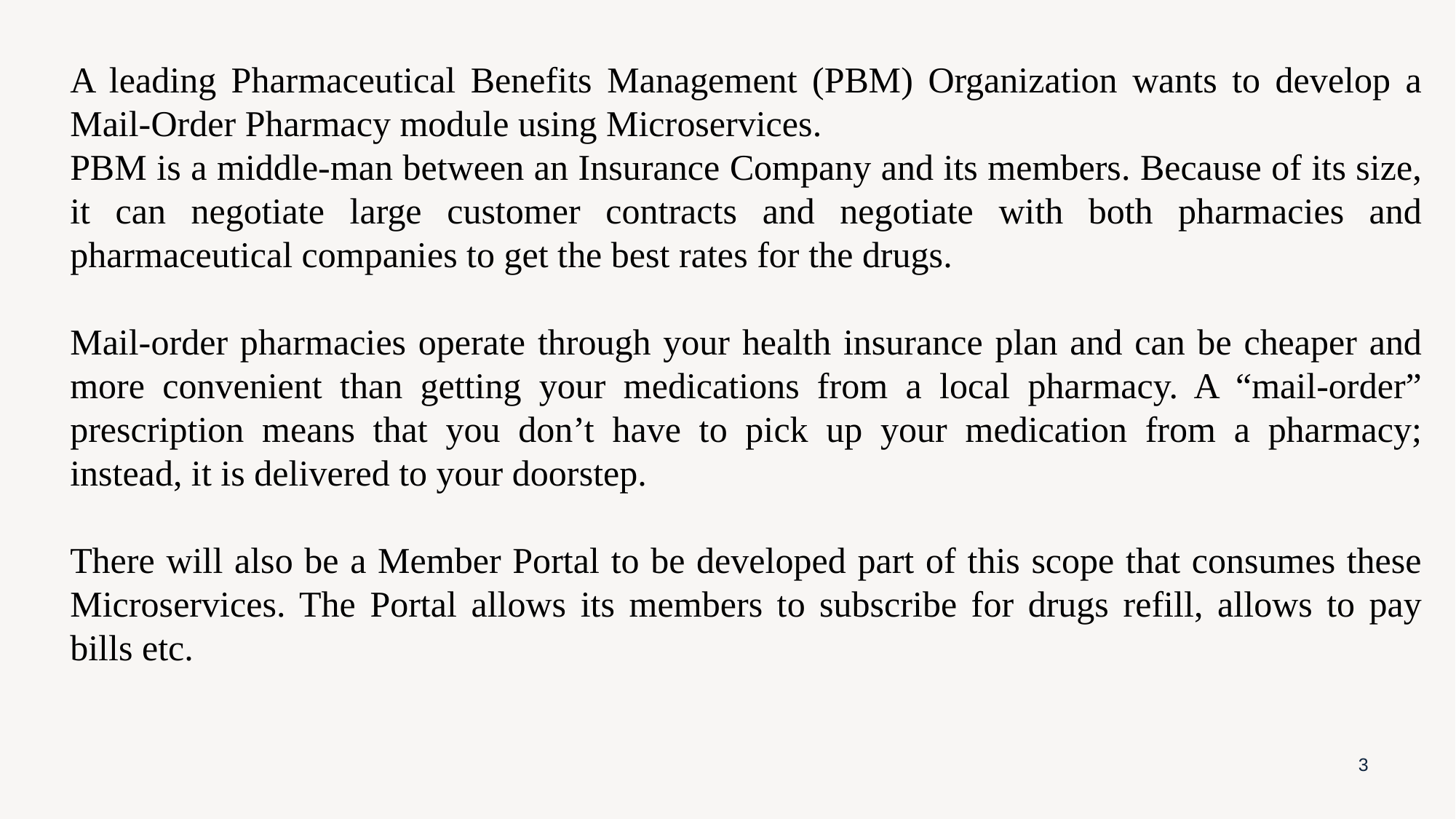

A leading Pharmaceutical Benefits Management (PBM) Organization wants to develop a Mail-Order Pharmacy module using Microservices.
PBM is a middle-man between an Insurance Company and its members. Because of its size, it can negotiate large customer contracts and negotiate with both pharmacies and pharmaceutical companies to get the best rates for the drugs.

Mail-order pharmacies operate through your health insurance plan and can be cheaper and more convenient than getting your medications from a local pharmacy. A “mail-order” prescription means that you don’t have to pick up your medication from a pharmacy; instead, it is delivered to your doorstep.

There will also be a Member Portal to be developed part of this scope that consumes these Microservices. The Portal allows its members to subscribe for drugs refill, allows to pay bills etc.
3